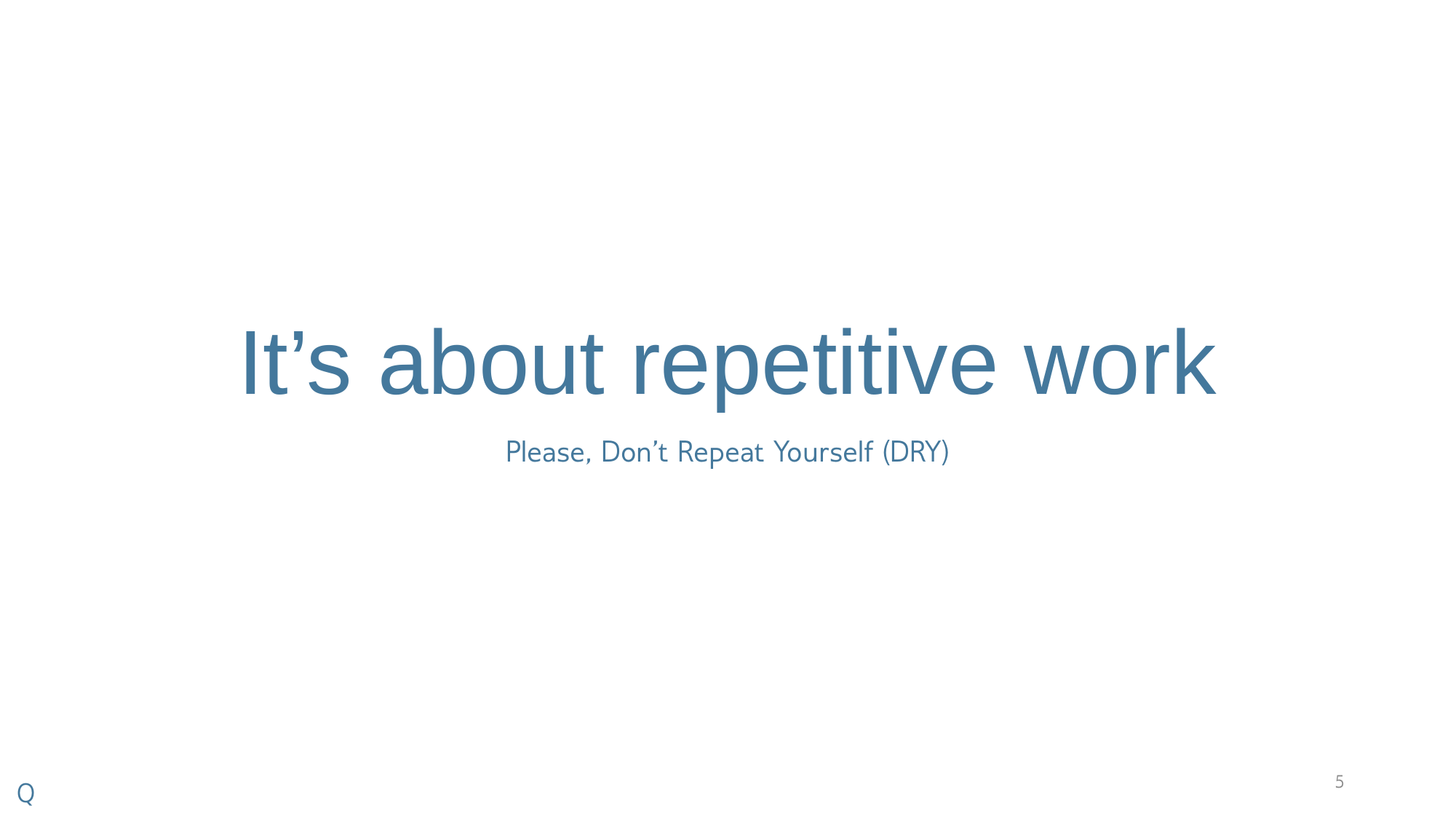

# It’s about repetitive work
Please, Don’t Repeat Yourself (DRY)
5
Q